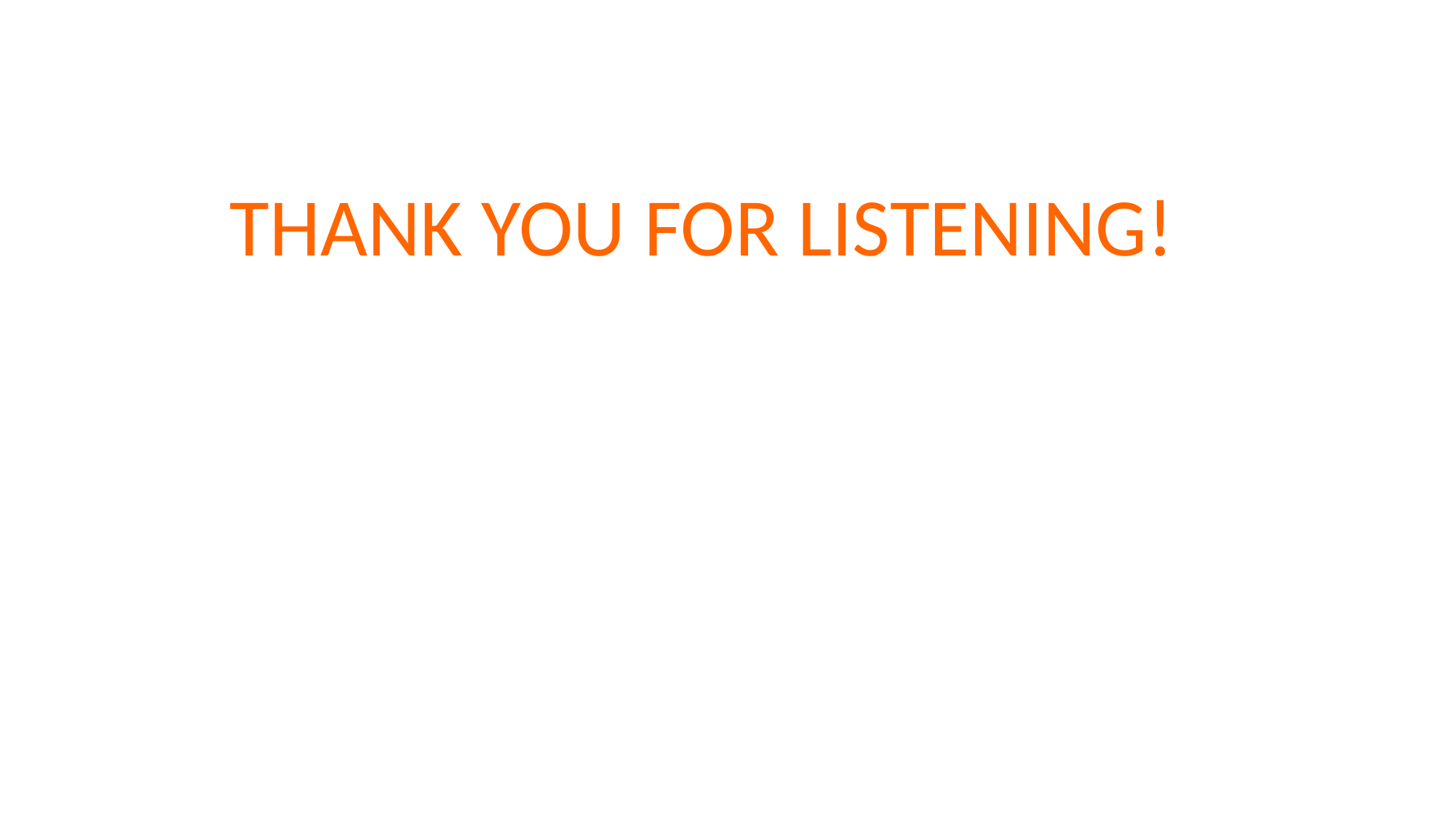

THANK YOU FOR LISTENING!

Add your text here: